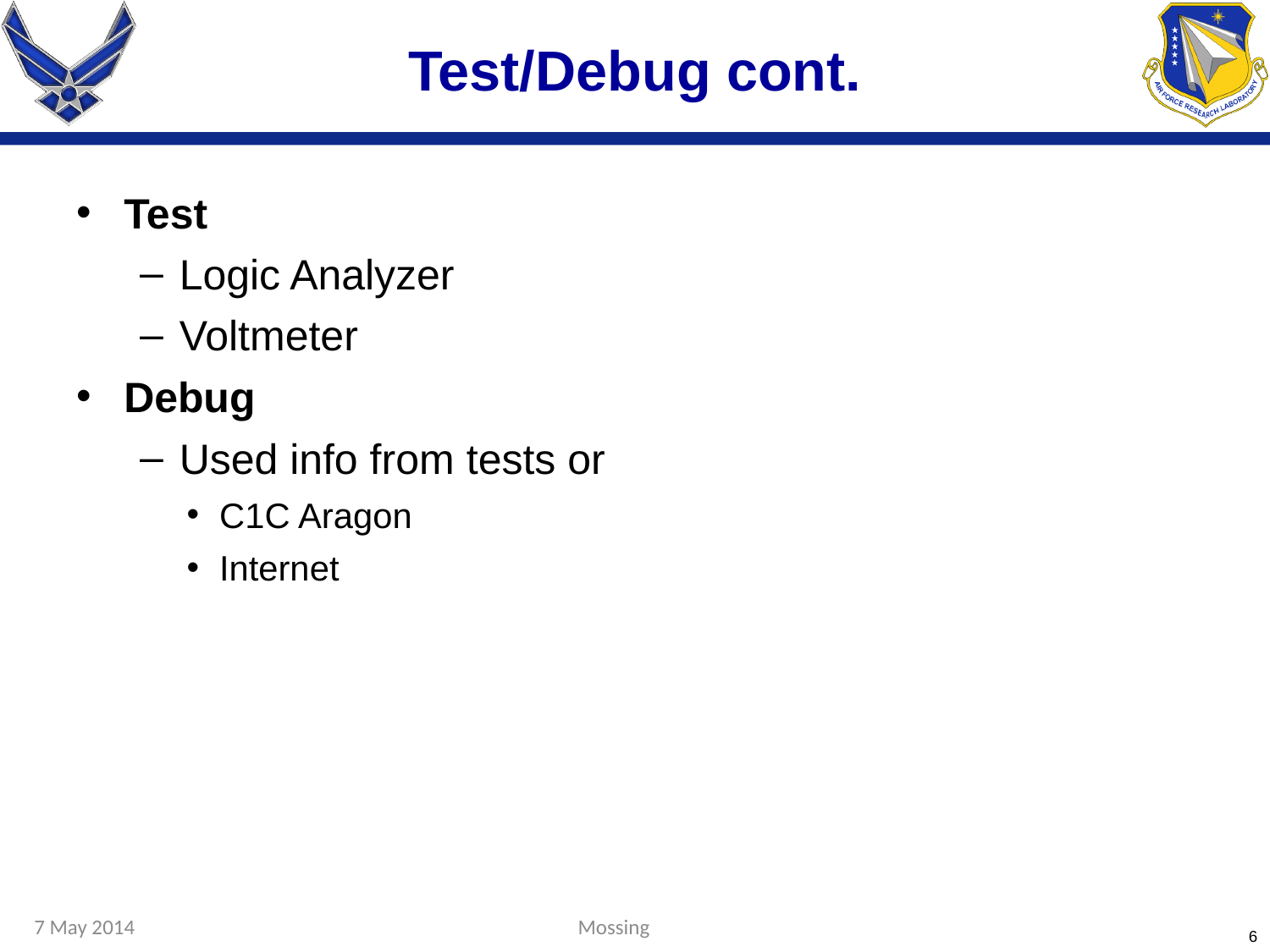

# Test/Debug cont.
Test
Logic Analyzer
Voltmeter
Debug
Used info from tests or
C1C Aragon
Internet
Mossing